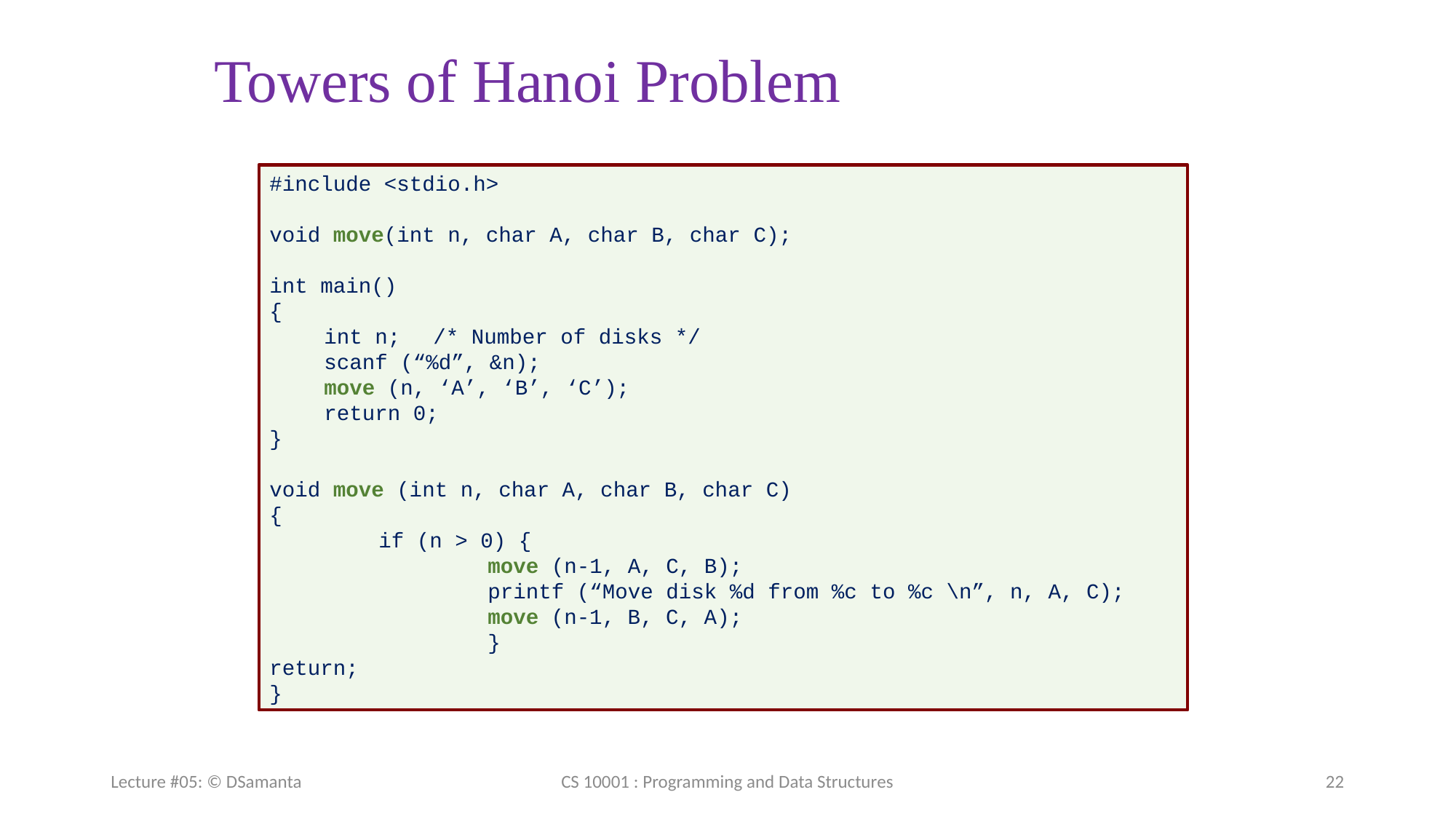

# Towers of Hanoi Problem
#include <stdio.h>

void move(int n, char A, char B, char C);

int main()
{
int n; 	/* Number of disks */
scanf (“%d”, &n);
move (n, ‘A’, ‘B’, ‘C’);
return 0;
}

void move (int n, char A, char B, char C)
{
	if (n > 0) {
move (n-1, A, C, B);
printf (“Move disk %d from %c to %c \n”, n, A, C);
move (n-1, B, C, A);
}
return;
}
Lecture #05: © DSamanta
CS 10001 : Programming and Data Structures
22